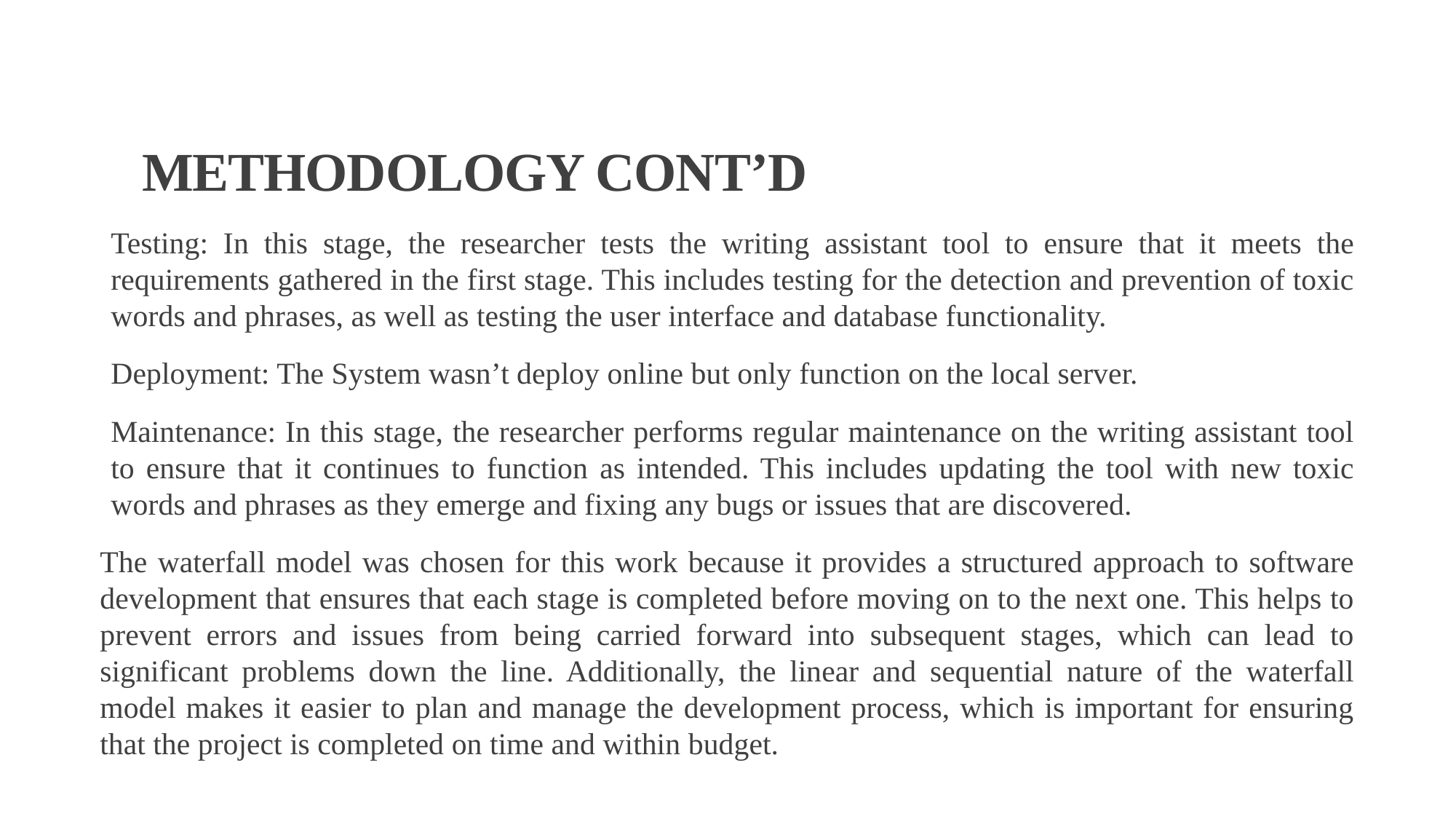

# METHODOLOGY CONT’D
Testing: In this stage, the researcher tests the writing assistant tool to ensure that it meets the requirements gathered in the first stage. This includes testing for the detection and prevention of toxic words and phrases, as well as testing the user interface and database functionality.
Deployment: The System wasn’t deploy online but only function on the local server.
Maintenance: In this stage, the researcher performs regular maintenance on the writing assistant tool to ensure that it continues to function as intended. This includes updating the tool with new toxic words and phrases as they emerge and fixing any bugs or issues that are discovered.
The waterfall model was chosen for this work because it provides a structured approach to software development that ensures that each stage is completed before moving on to the next one. This helps to prevent errors and issues from being carried forward into subsequent stages, which can lead to significant problems down the line. Additionally, the linear and sequential nature of the waterfall model makes it easier to plan and manage the development process, which is important for ensuring that the project is completed on time and within budget.